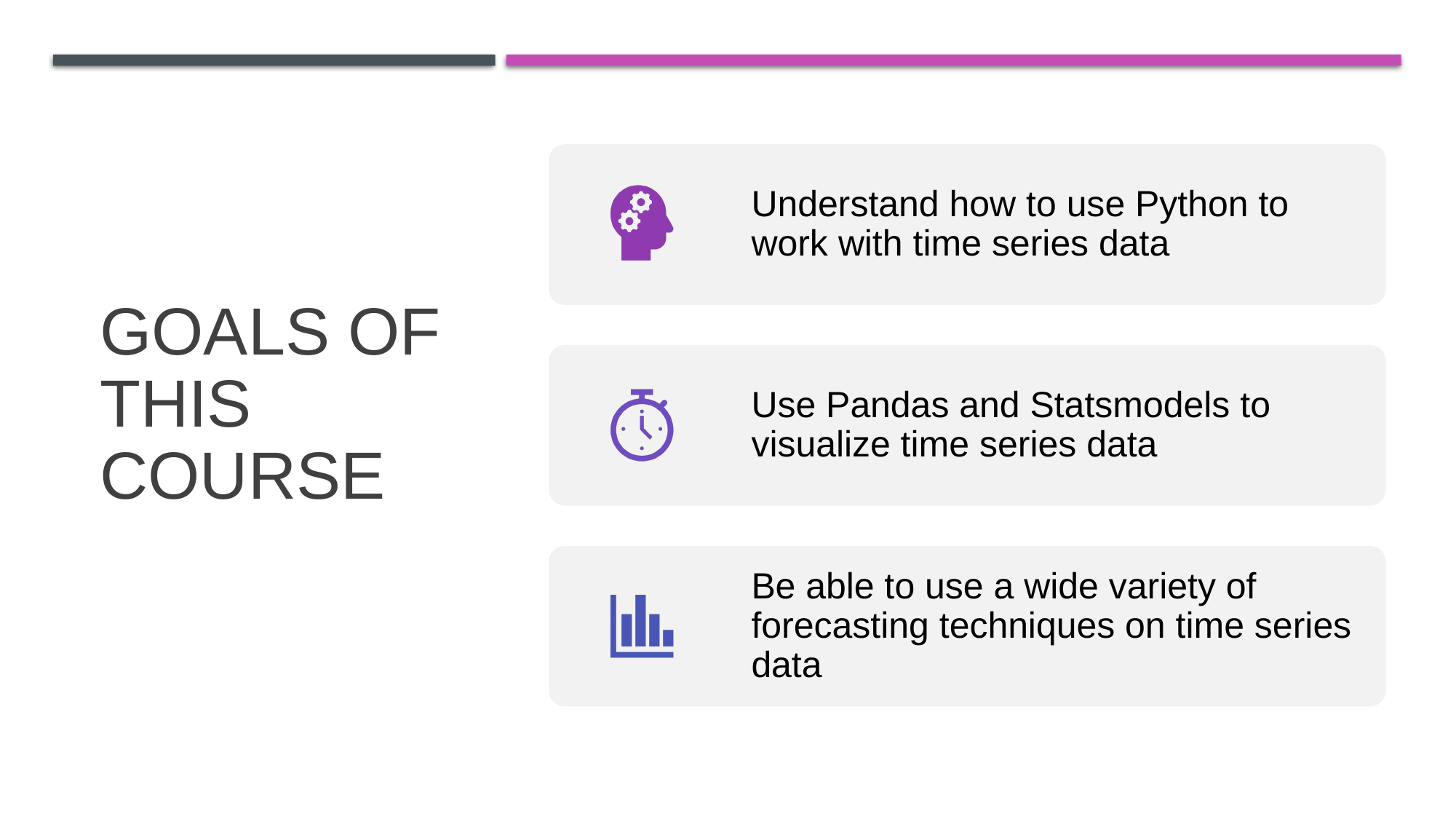

# Goals of this course
Understand how to use Python to work with time series data
Use Pandas and Statsmodels to visualize time series data
Be able to use a wide variety of forecasting techniques on time series data